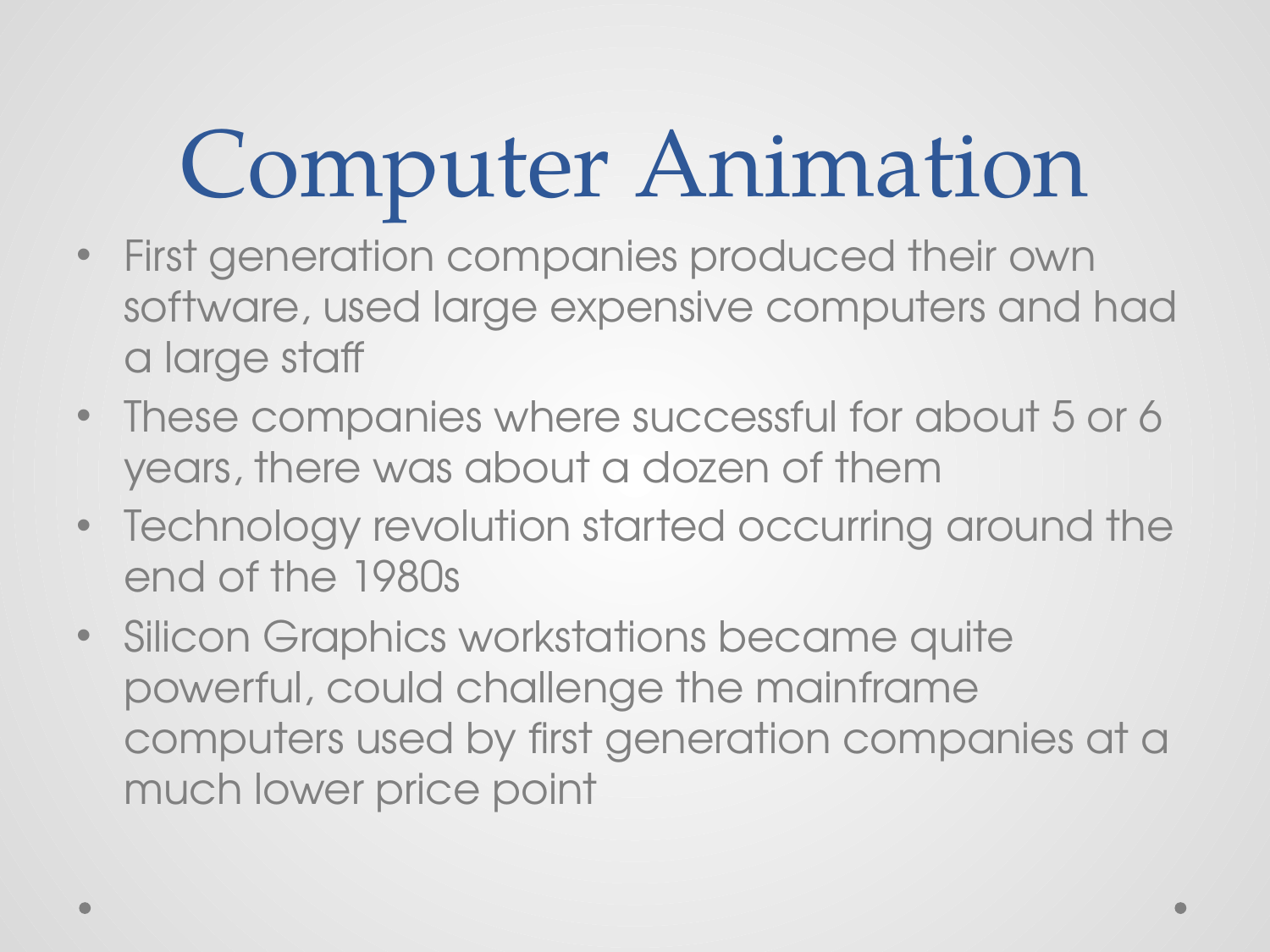

# Computer Animation
First generation companies produced their own software, used large expensive computers and had a large staff
These companies where successful for about 5 or 6 years, there was about a dozen of them
Technology revolution started occurring around the end of the 1980s
Silicon Graphics workstations became quite powerful, could challenge the mainframe computers used by first generation companies at a much lower price point